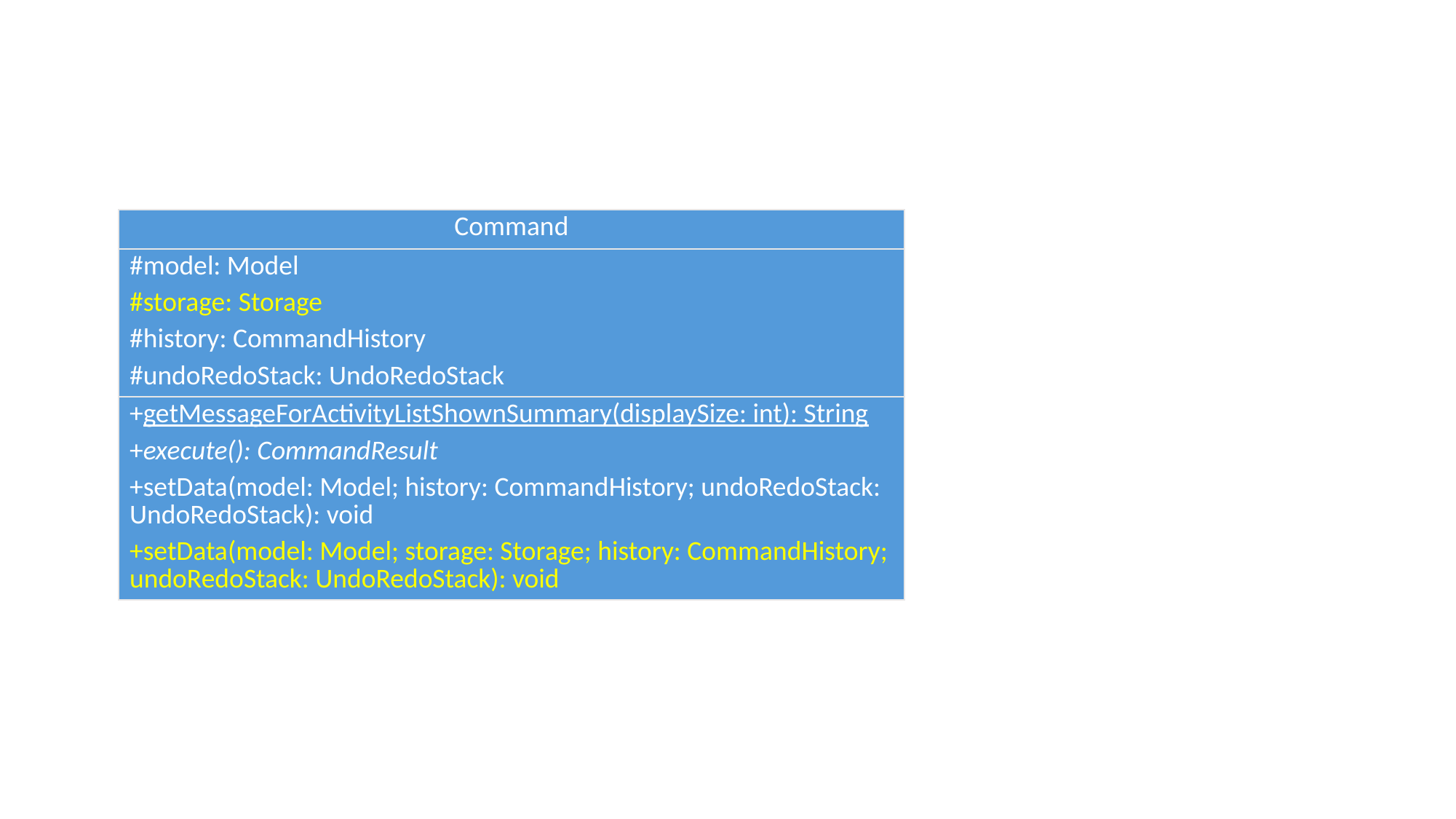

| Command |
| --- |
| #model: Model #storage: Storage #history: CommandHistory #undoRedoStack: UndoRedoStack |
| +getMessageForActivityListShownSummary(displaySize: int): String +execute(): CommandResult +setData(model: Model; history: CommandHistory; undoRedoStack: UndoRedoStack): void +setData(model: Model; storage: Storage; history: CommandHistory; undoRedoStack: UndoRedoStack): void |